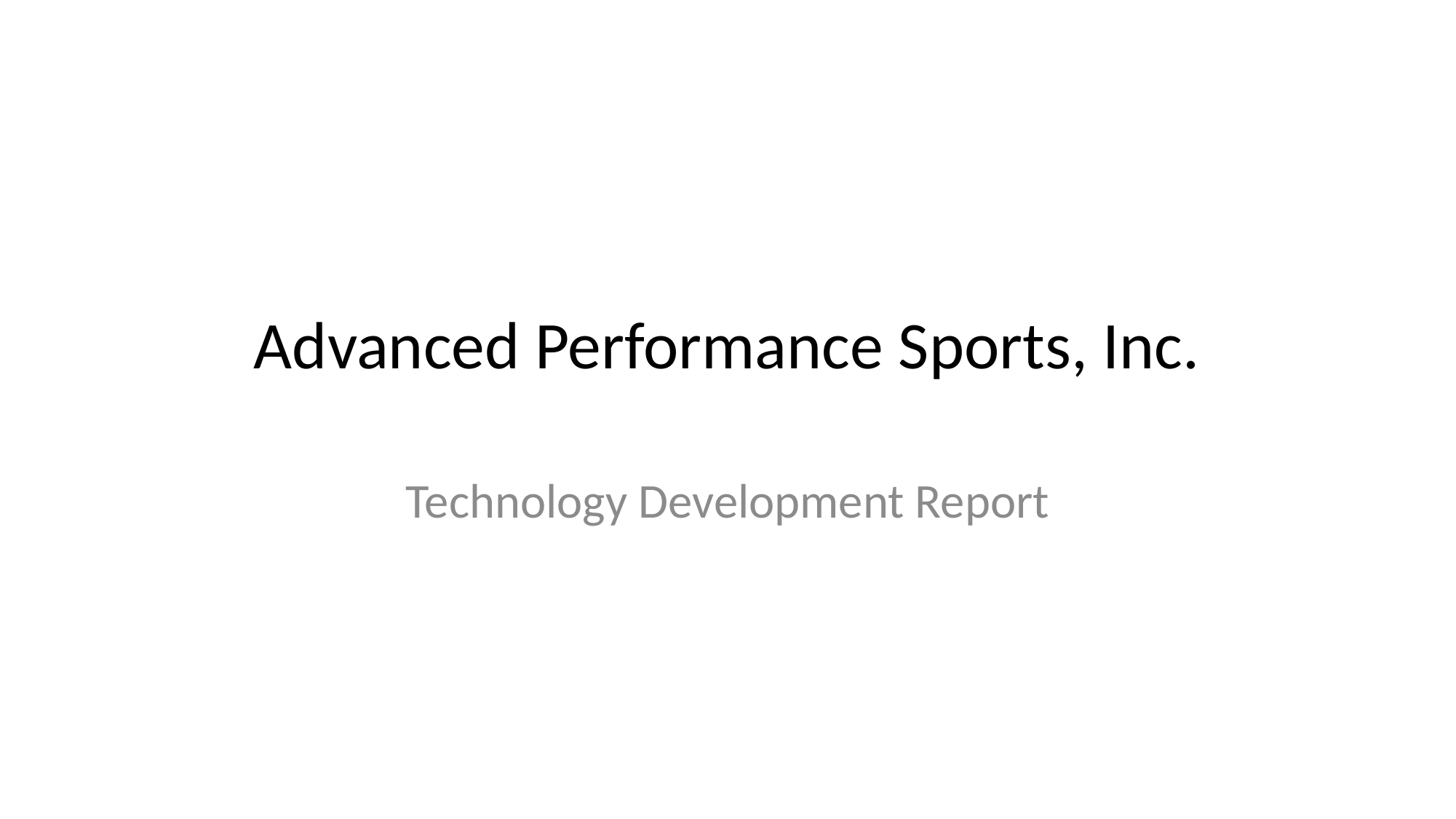

# Advanced Performance Sports, Inc.
Technology Development Report